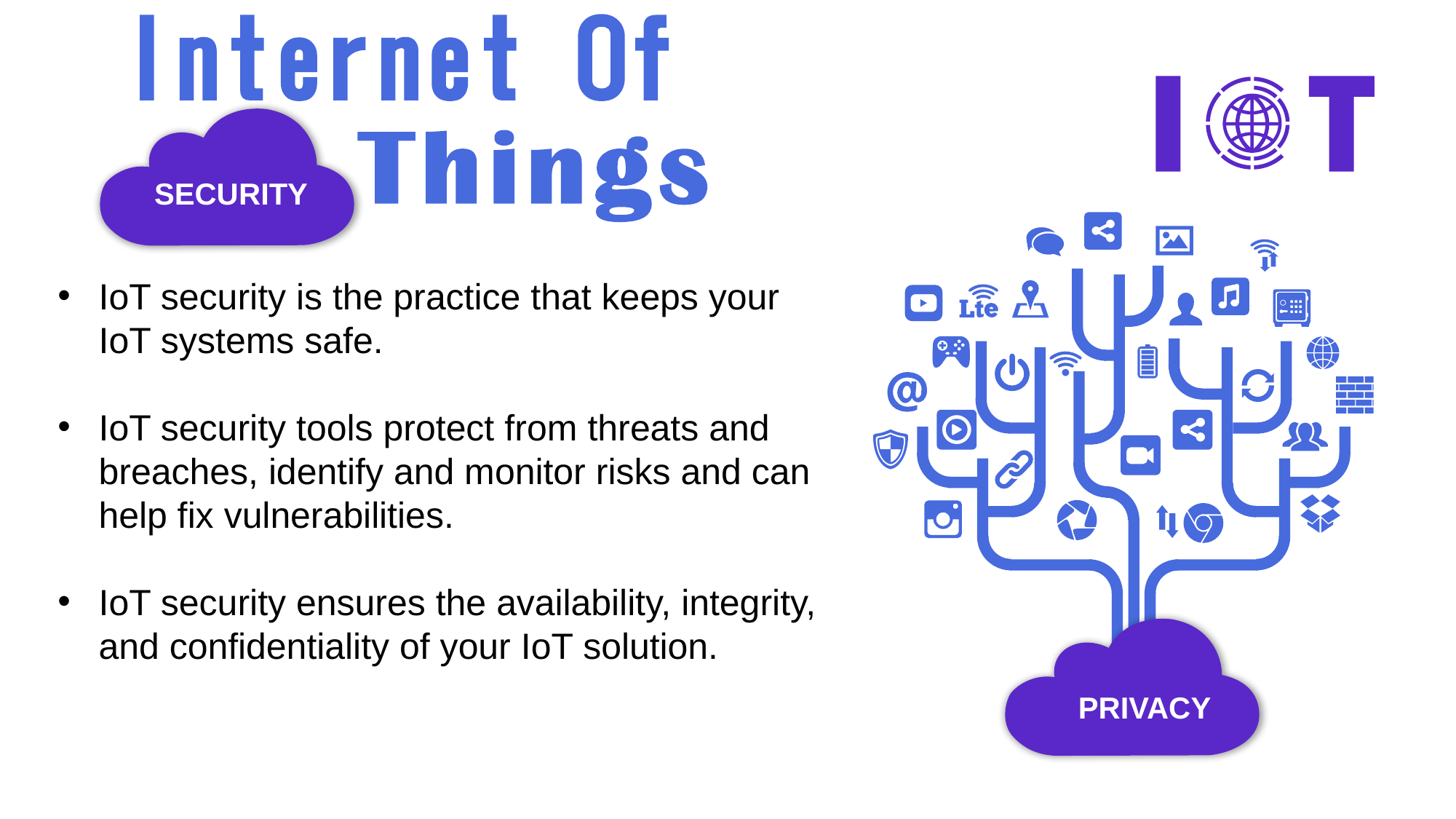

SECURITY

IoT security is the practice that keeps your IoT systems safe.

IoT security tools protect from threats and breaches, identify and monitor risks and can help fix vulnerabilities.

IoT security ensures the availability, integrity, and confidentiality of your IoT solution.

PRIVACY